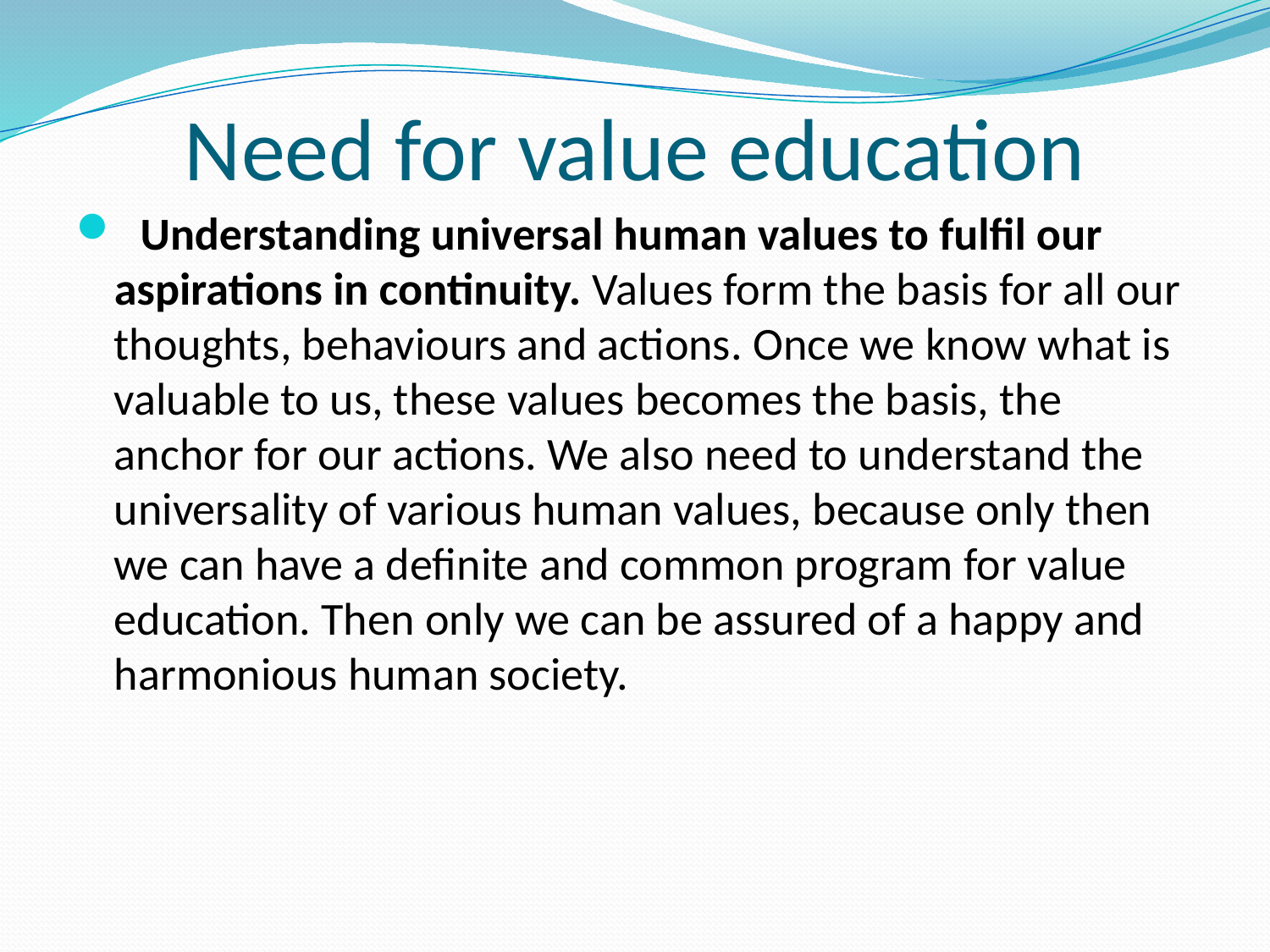

# Need for value education
  Understanding universal human values to fulfil our aspirations in continuity. Values form the basis for all our thoughts, behaviours and actions. Once we know what is valuable to us, these values becomes the basis, the anchor for our actions. We also need to understand the universality of various human values, because only then we can have a definite and common program for value education. Then only we can be assured of a happy and harmonious human society.